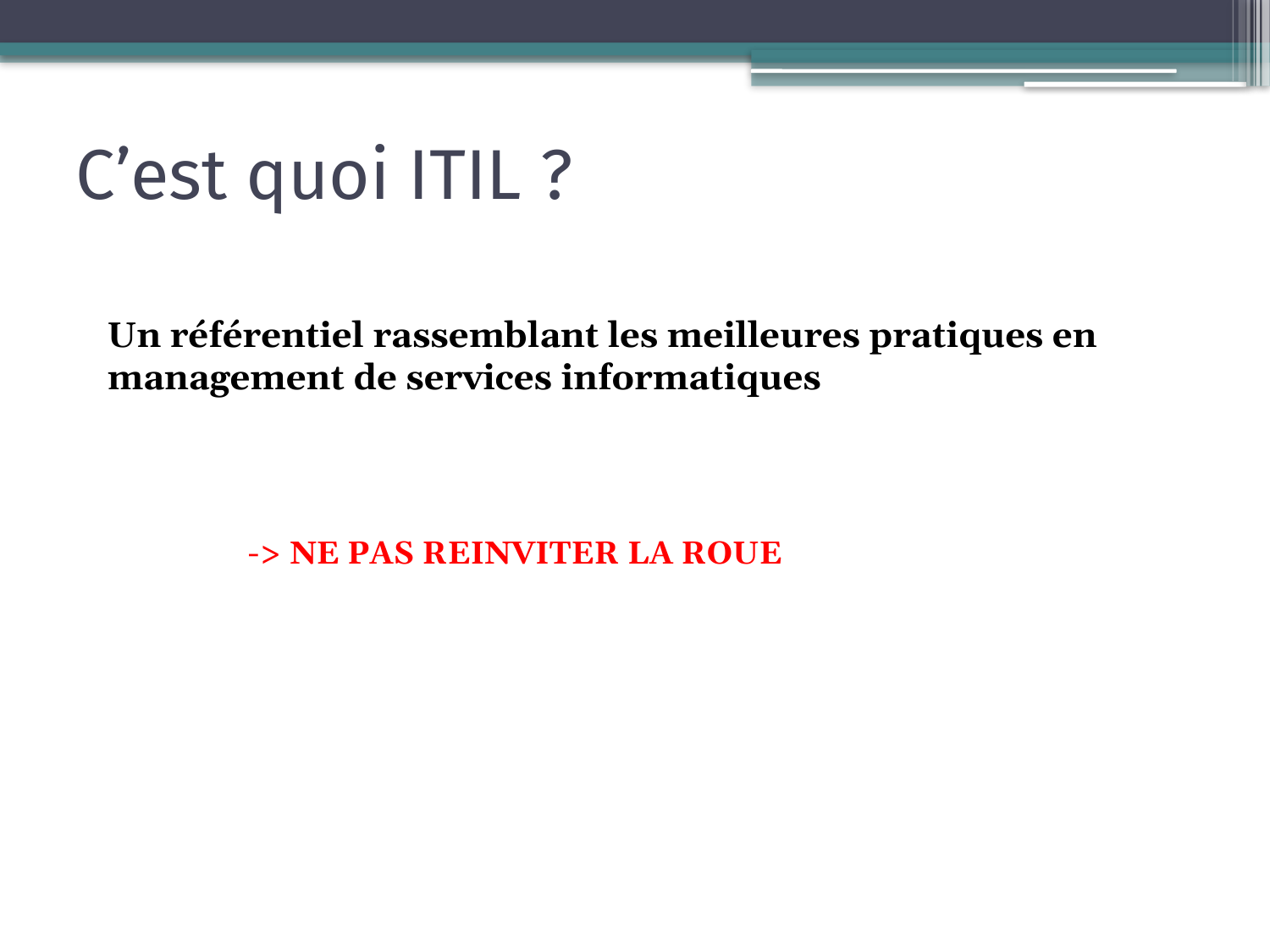

# C’est quoi ITIL ?
Un référentiel rassemblant les meilleures pratiques en management de services informatiques
-> NE PAS REINVITER LA ROUE